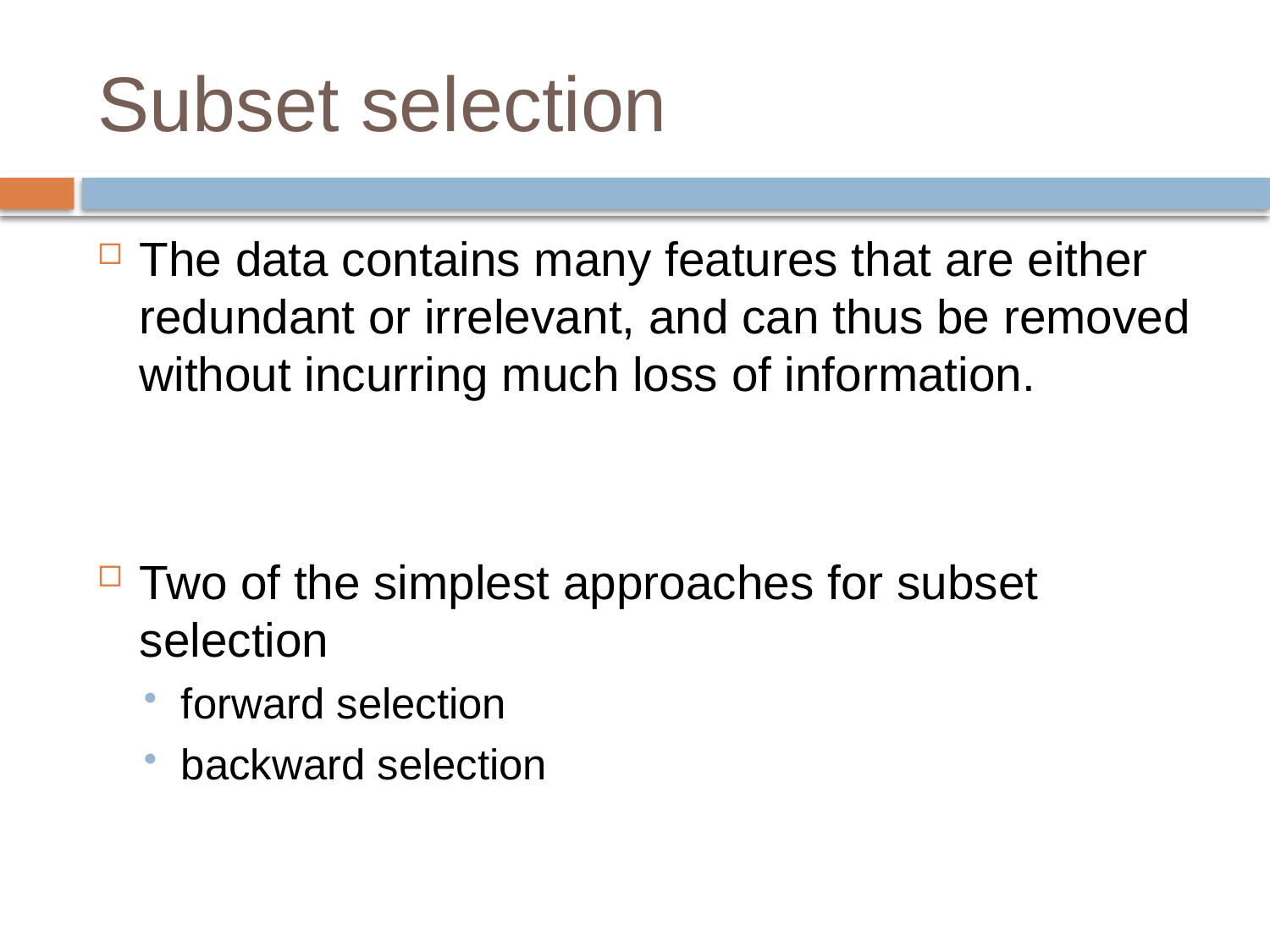

# Subset selection
The data contains many features that are either redundant or irrelevant, and can thus be removed without incurring much loss of information.

Two of the simplest approaches for subset selection
forward selection
backward selection